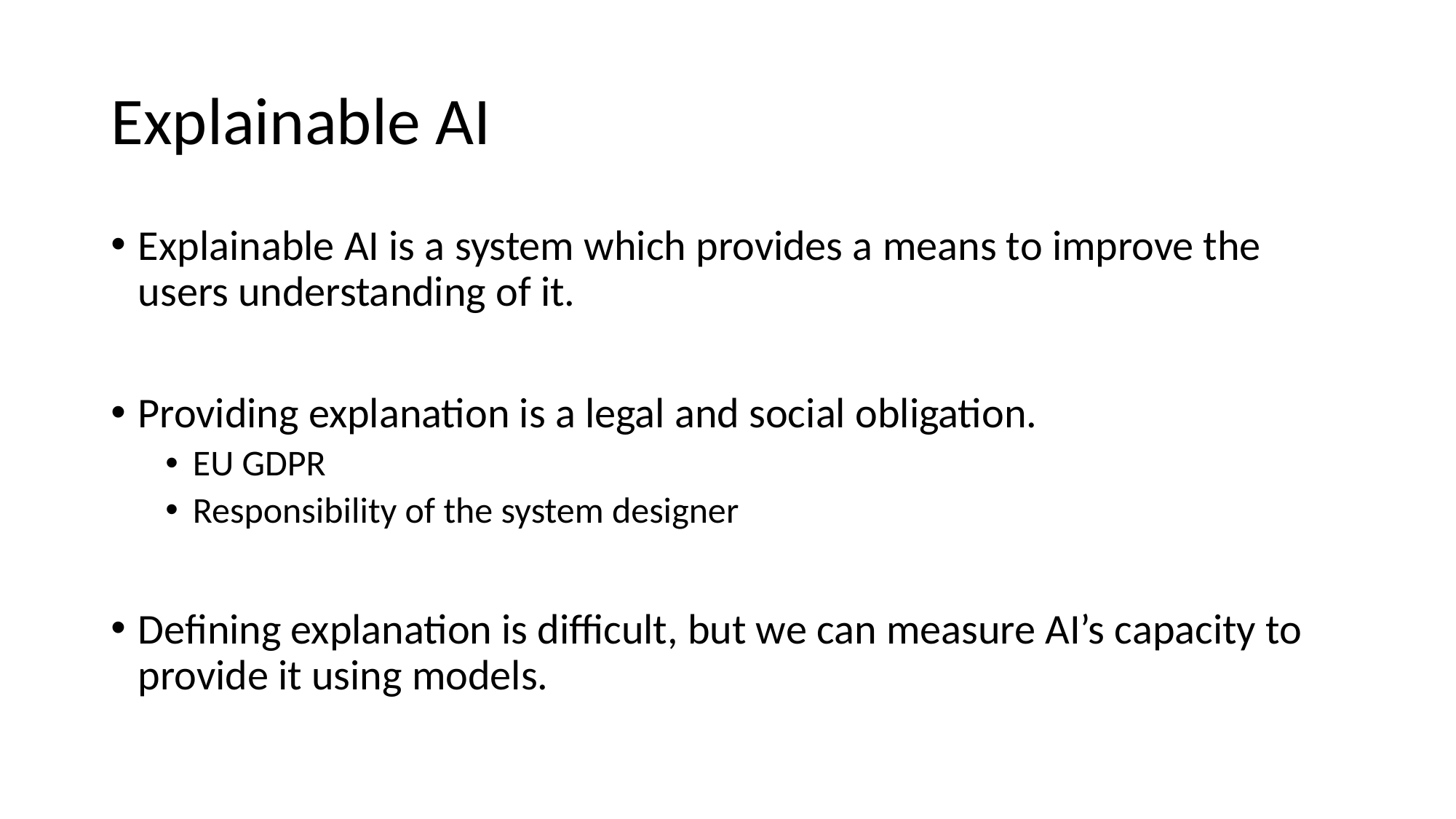

# Explainable AI
Explainable AI is a system which provides a means to improve the users understanding of it.

Providing explanation is a legal and social obligation.
EU GDPR
Responsibility of the system designer

Defining explanation is difficult, but we can measure AI’s capacity to provide it using models.